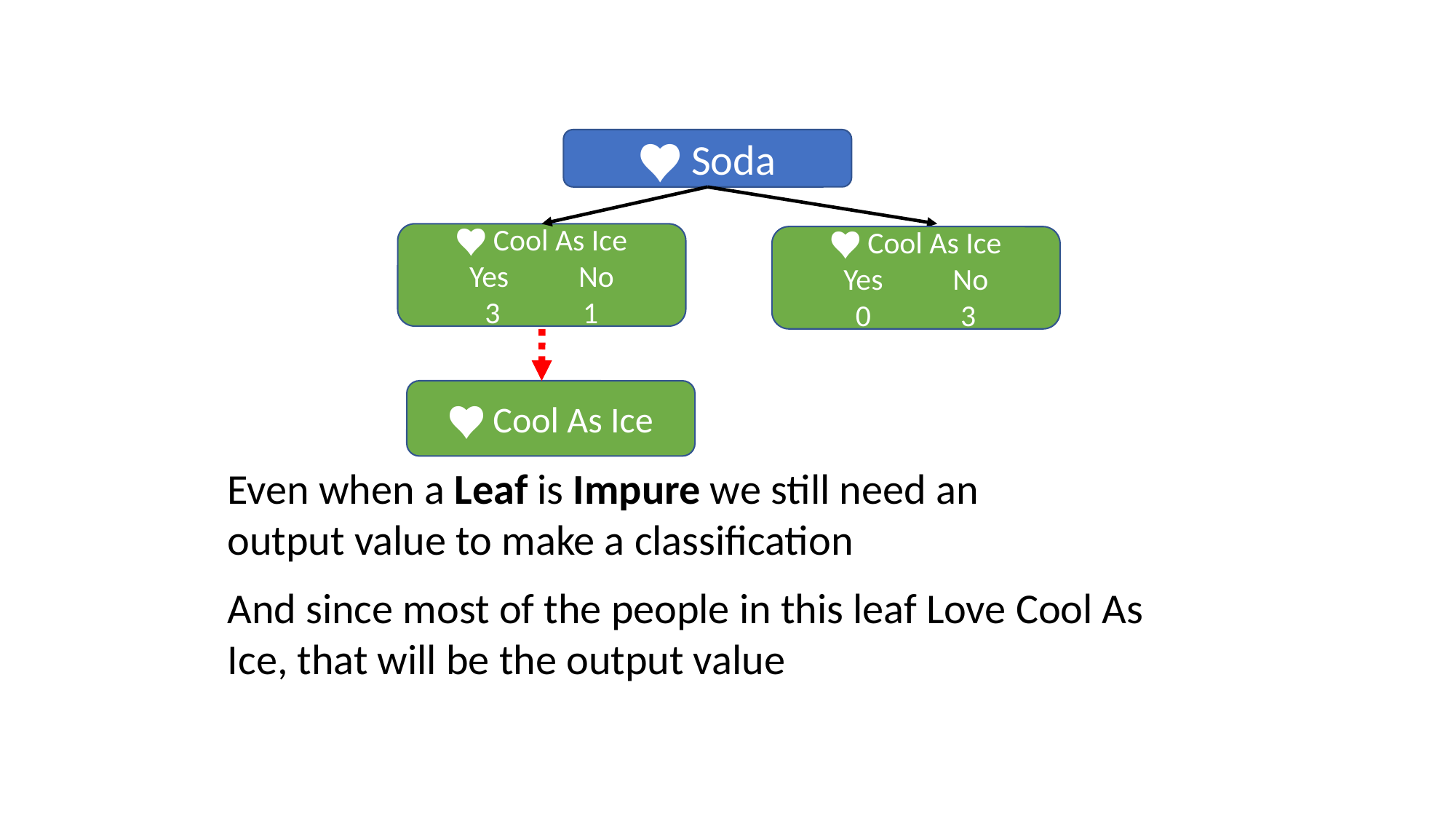

♥︎ Soda
♥︎ Cool As Ice
Yes	No
3            1
♥︎ Cool As Ice
Yes	No
0             3
♥︎ Cool As Ice
Even when a Leaf is Impure we still need an output value to make a classification
And since most of the people in this leaf Love Cool As Ice, that will be the output value